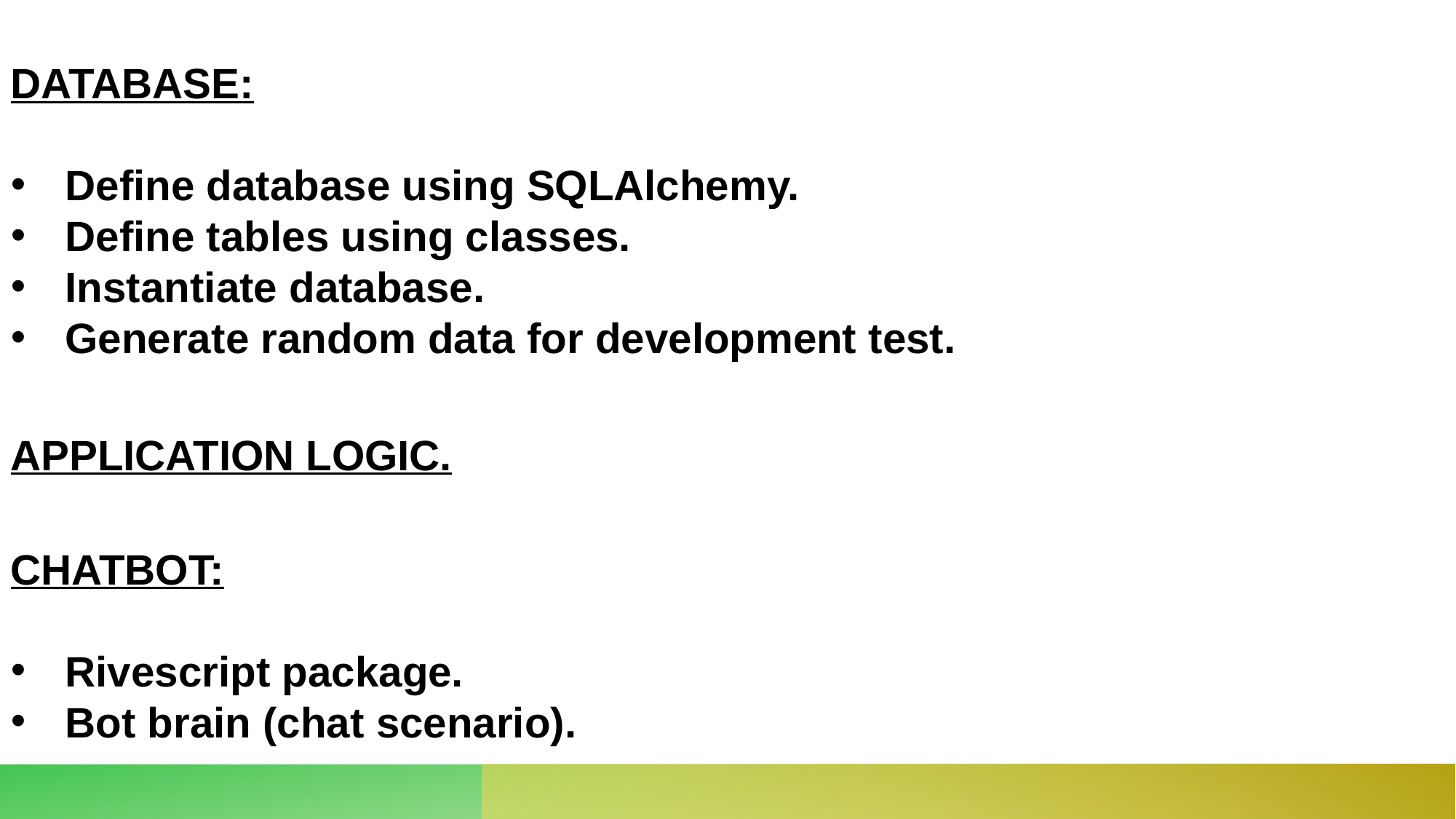

DATABASE:

Define database using SQLAlchemy.
Define tables using classes.
Instantiate database.
Generate random data for development test.

APPLICATION LOGIC.

CHATBOT:

Rivescript package.
Bot brain (chat scenario).